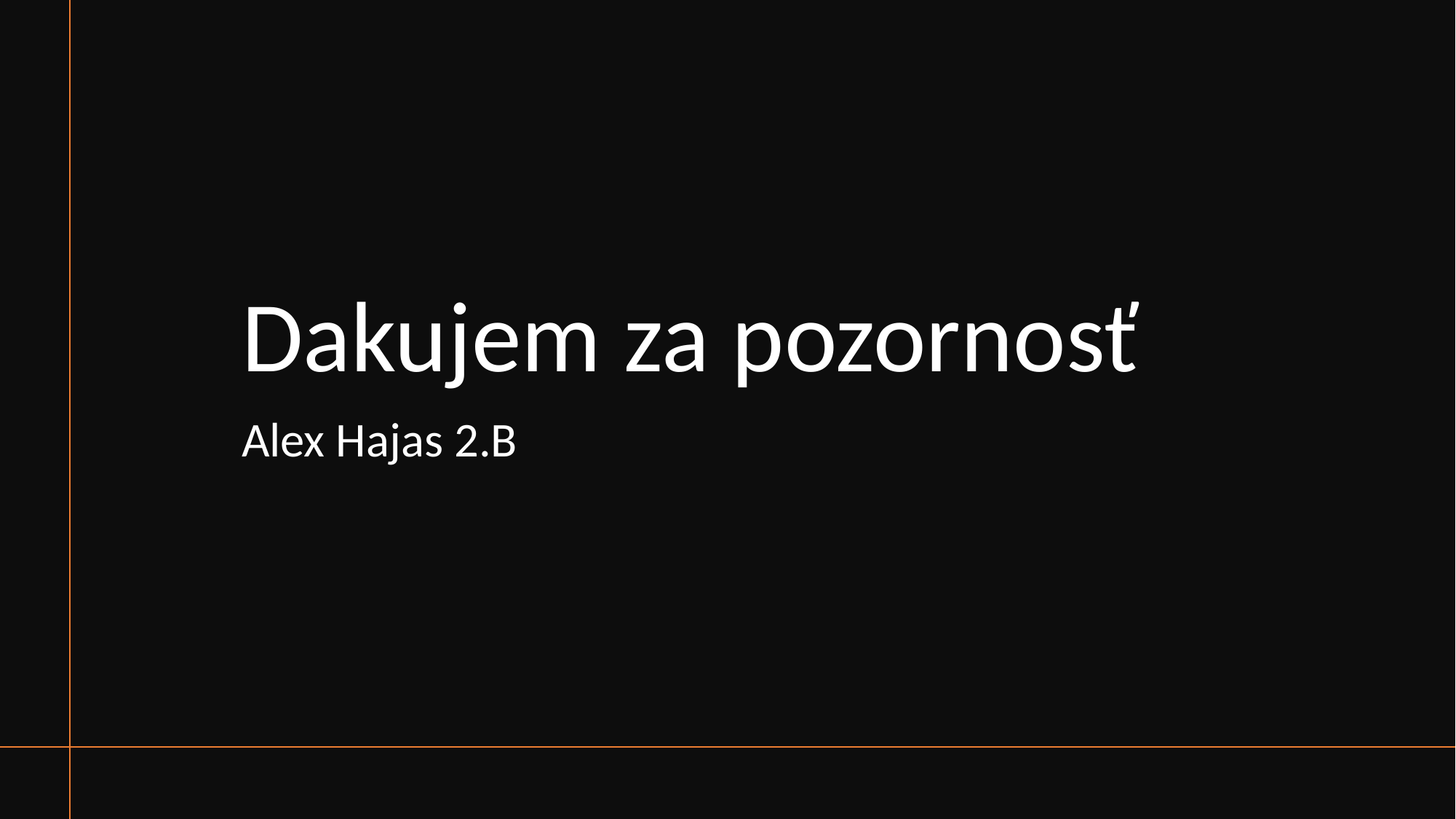

# Dakujem za pozornosť
Alex Hajas 2.B